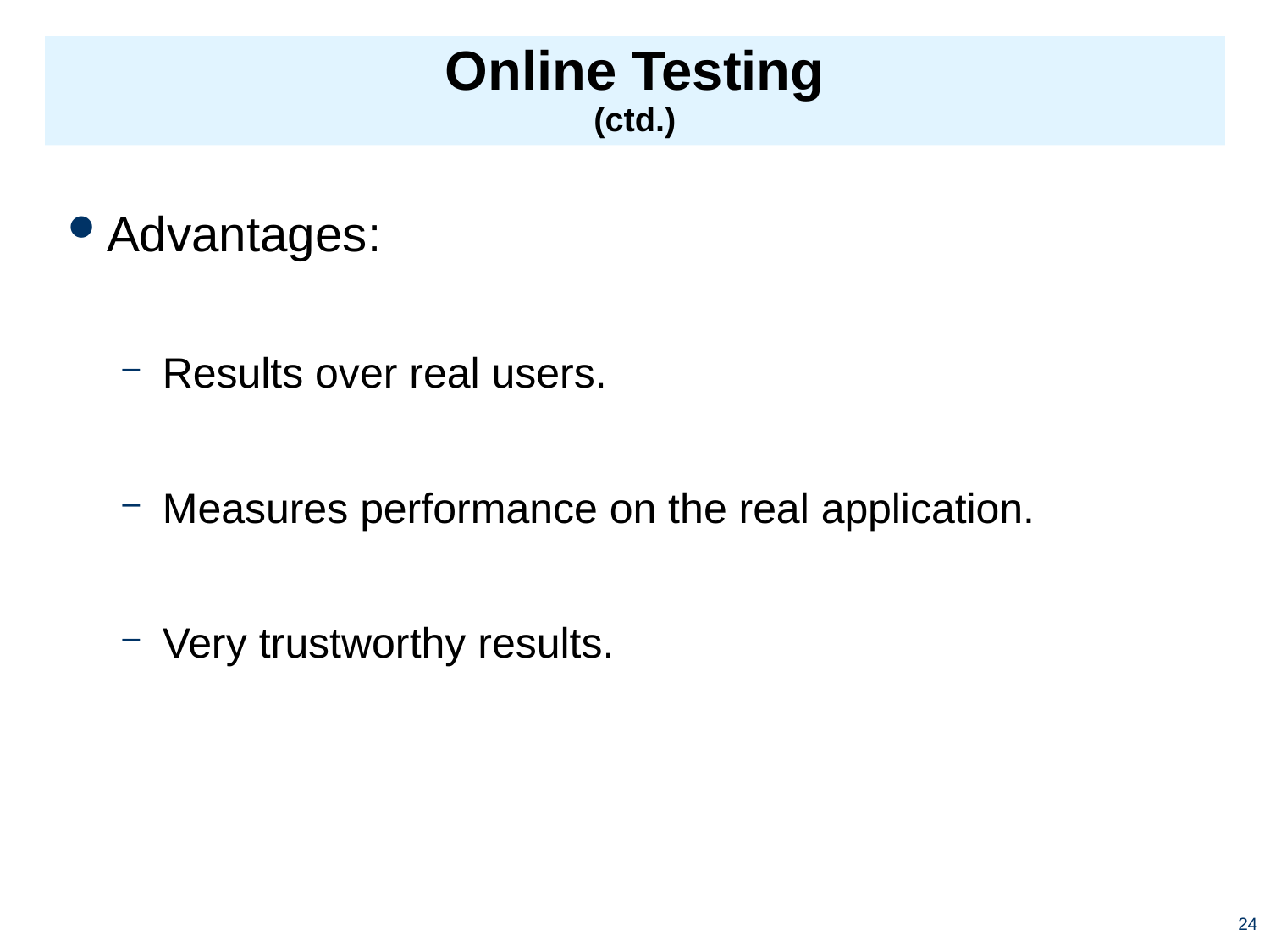

# Online Testing (ctd.)
Advantages:

Results over real users.

Measures performance on the real application.

Very trustworthy results.

24